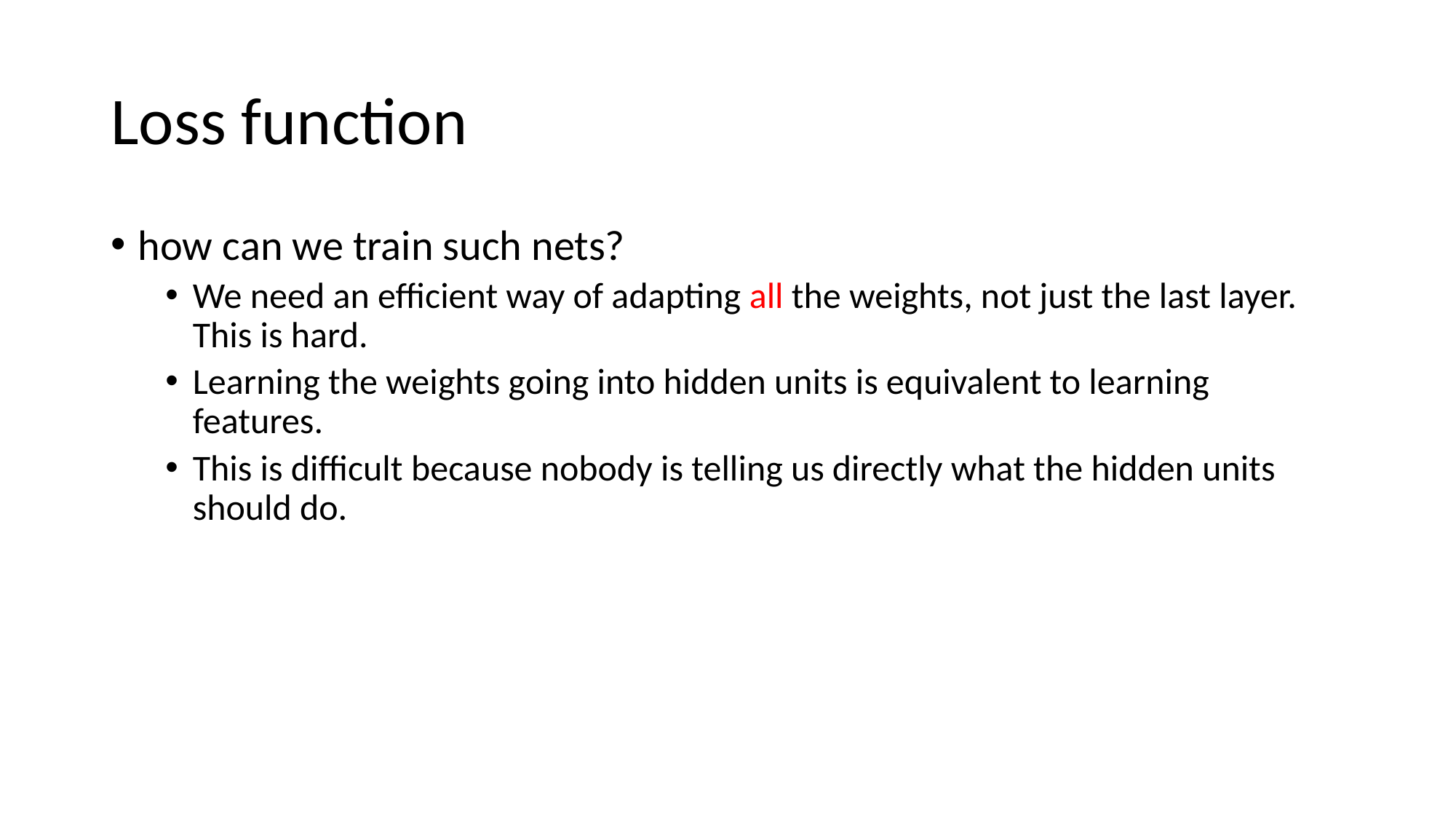

# Loss function
how can we train such nets?
We need an efficient way of adapting all the weights, not just the last layer. This is hard.
Learning the weights going into hidden units is equivalent to learning features.
This is difficult because nobody is telling us directly what the hidden units should do.